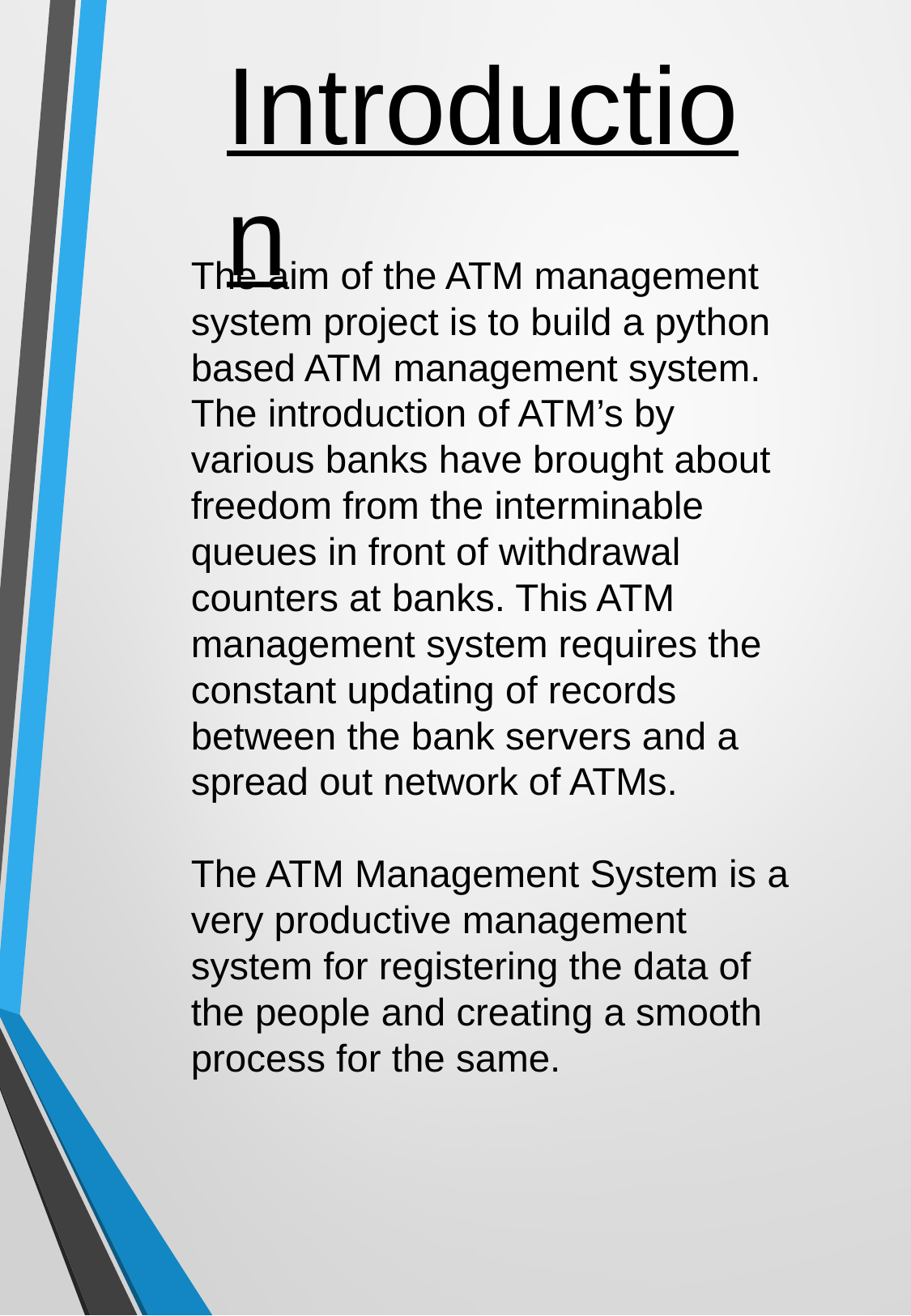

Introduction
The aim of the ATM management system project is to build a python based ATM management system. The introduction of ATM’s by various banks have brought about freedom from the interminable queues in front of withdrawal counters at banks. This ATM management system requires the constant updating of records between the bank servers and a spread out network of ATMs.

The ATM Management System is a very productive management system for registering the data of the people and creating a smooth process for the same.